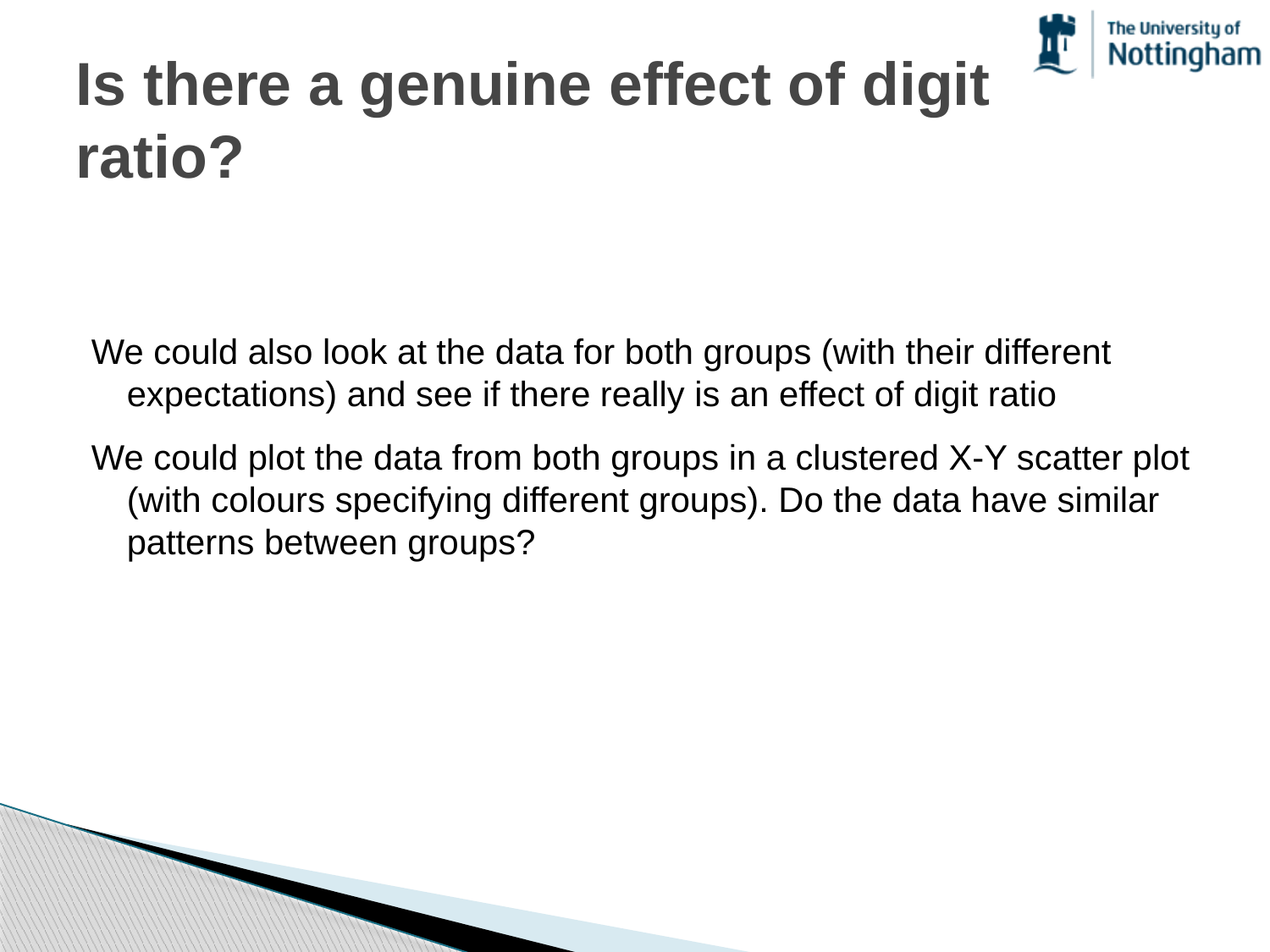

# Is there a genuine effect of digit ratio?
We could also look at the data for both groups (with their different expectations) and see if there really is an effect of digit ratio
We could plot the data from both groups in a clustered X-Y scatter plot (with colours specifying different groups). Do the data have similar patterns between groups?